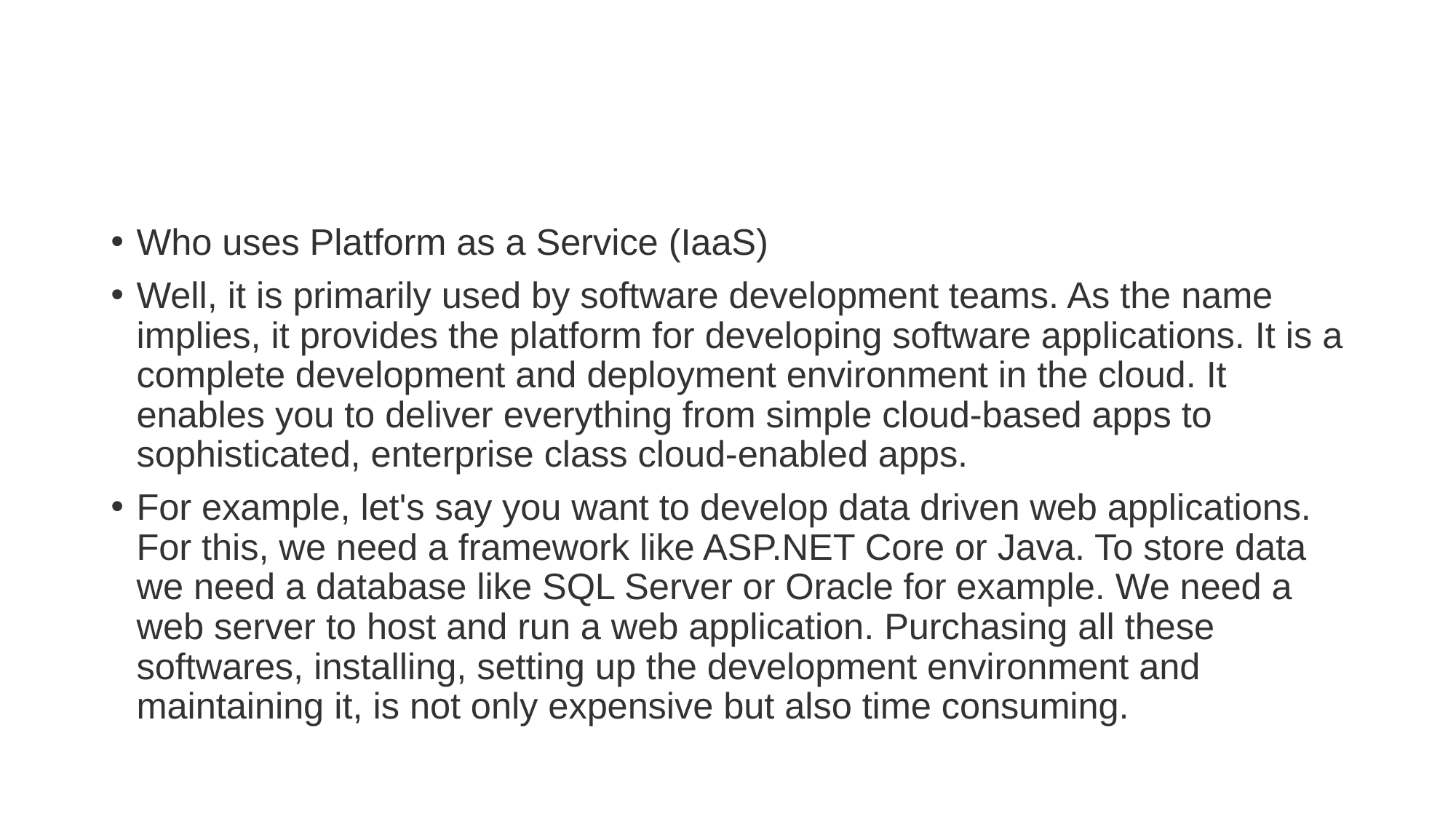

#
Who uses Platform as a Service (IaaS)
Well, it is primarily used by software development teams. As the name implies, it provides the platform for developing software applications. It is a complete development and deployment environment in the cloud. It enables you to deliver everything from simple cloud-based apps to sophisticated, enterprise class cloud-enabled apps.
For example, let's say you want to develop data driven web applications. For this, we need a framework like ASP.NET Core or Java. To store data we need a database like SQL Server or Oracle for example. We need a web server to host and run a web application. Purchasing all these softwares, installing, setting up the development environment and maintaining it, is not only expensive but also time consuming.